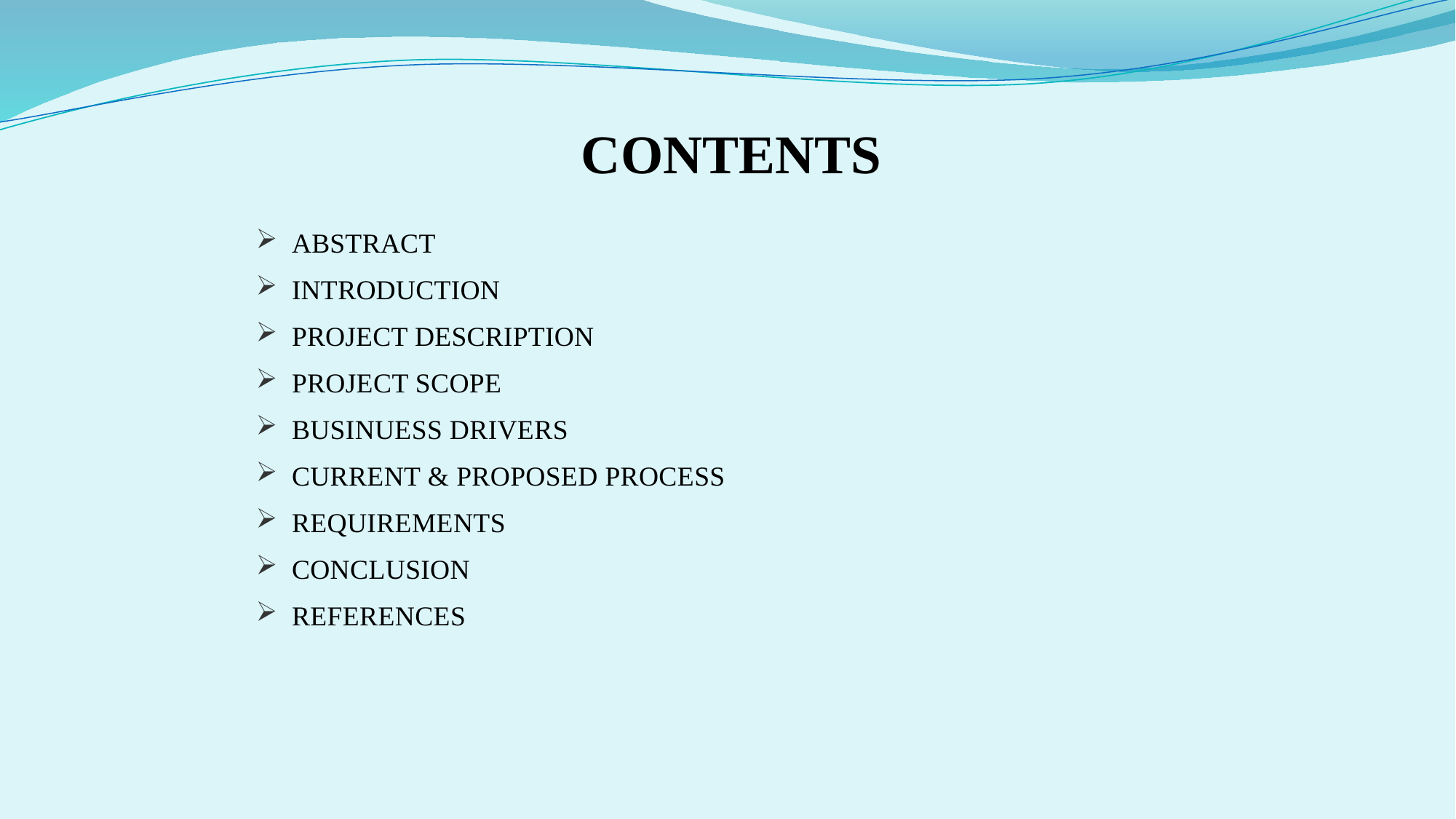

CONTENTS

ABSTRACT
INTRODUCTION
PROJECT DESCRIPTION
PROJECT SCOPE
BUSINUESS DRIVERS
CURRENT & PROPOSED PROCESS
REQUIREMENTS
CONCLUSION
REFERENCES

RESULTS
CONCLUSION